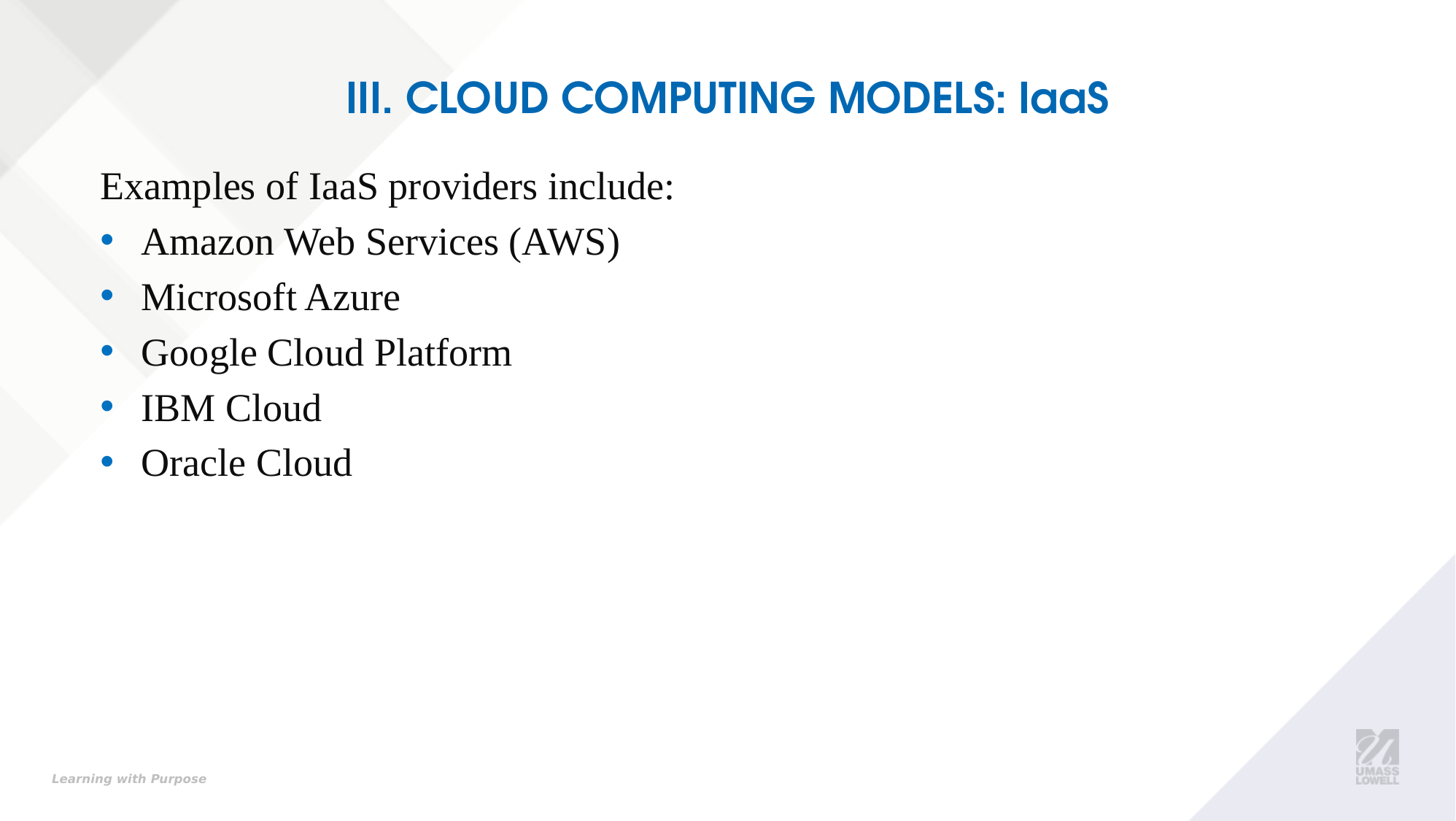

# III. Cloud Computing Models: Iaas
Examples of IaaS providers include:
Amazon Web Services (AWS)
Microsoft Azure
Google Cloud Platform
IBM Cloud
Oracle Cloud